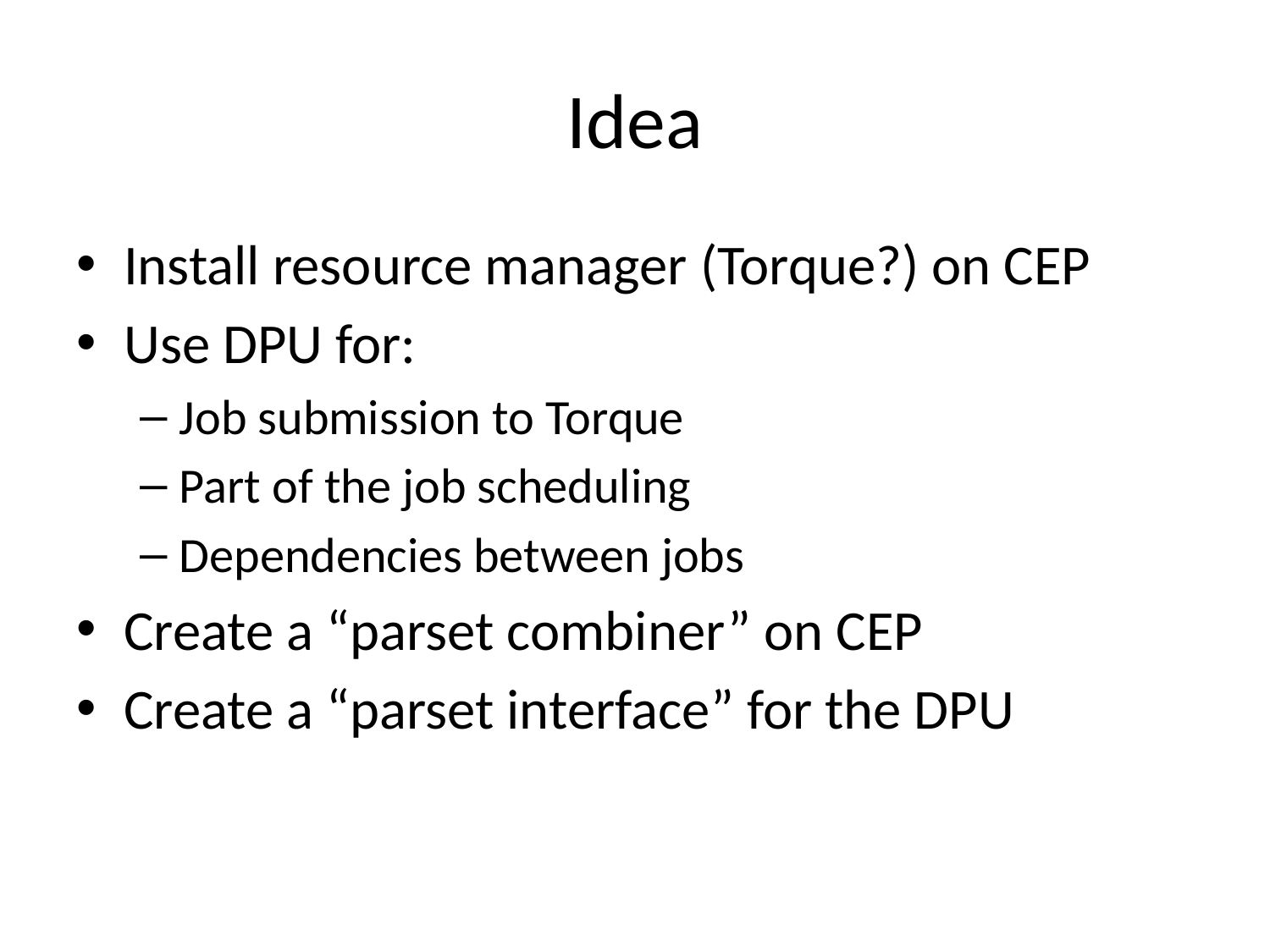

# Idea
Install resource manager (Torque?) on CEP
Use DPU for:
Job submission to Torque
Part of the job scheduling
Dependencies between jobs
Create a “parset combiner” on CEP
Create a “parset interface” for the DPU